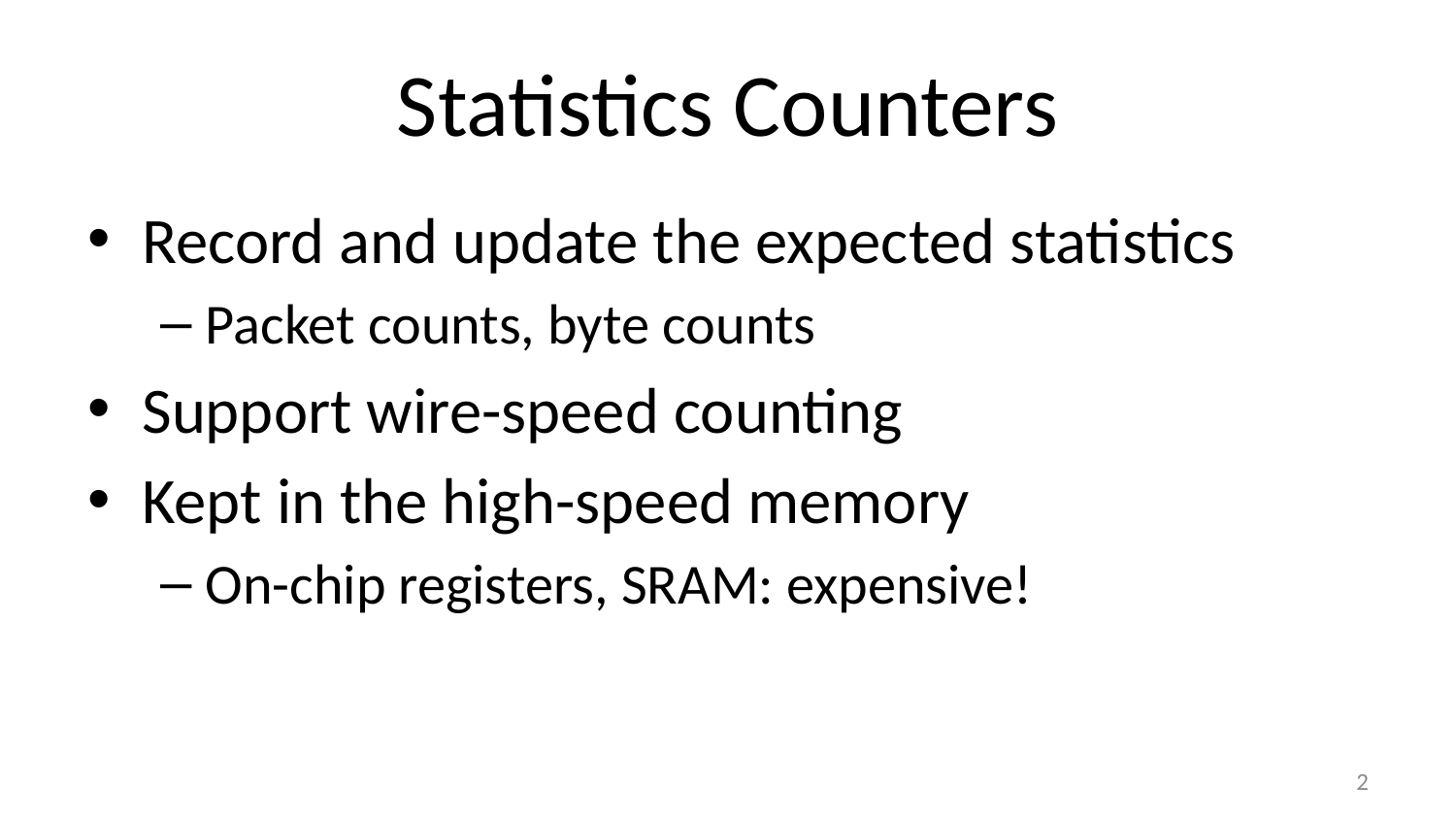

# Statistics Counters
Record and update the expected statistics
Packet counts, byte counts
Support wire-speed counting
Kept in the high-speed memory
On-chip registers, SRAM: expensive!
2